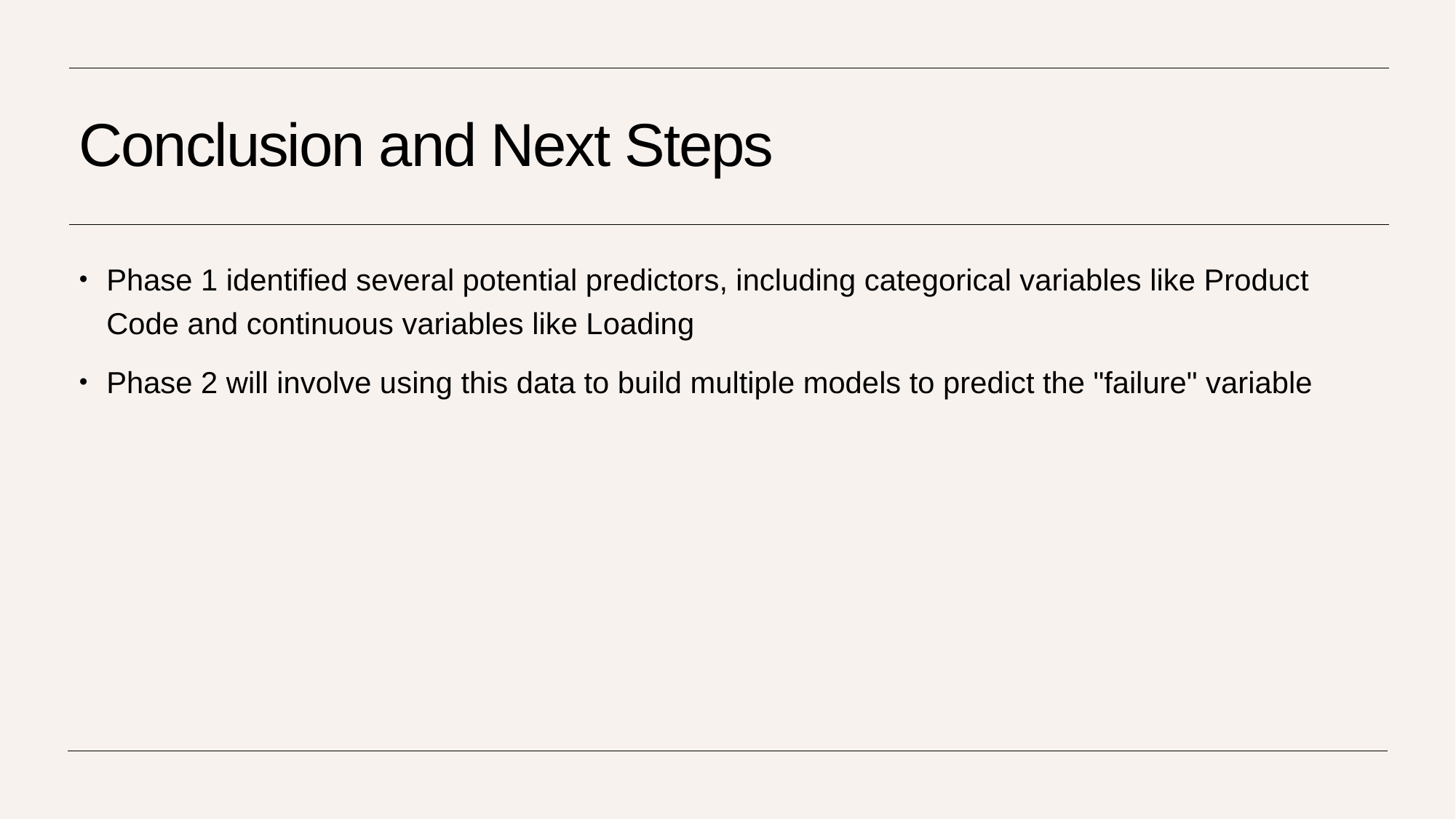

# Conclusion and Next Steps
Phase 1 identified several potential predictors, including categorical variables like Product Code and continuous variables like Loading
Phase 2 will involve using this data to build multiple models to predict the "failure" variable